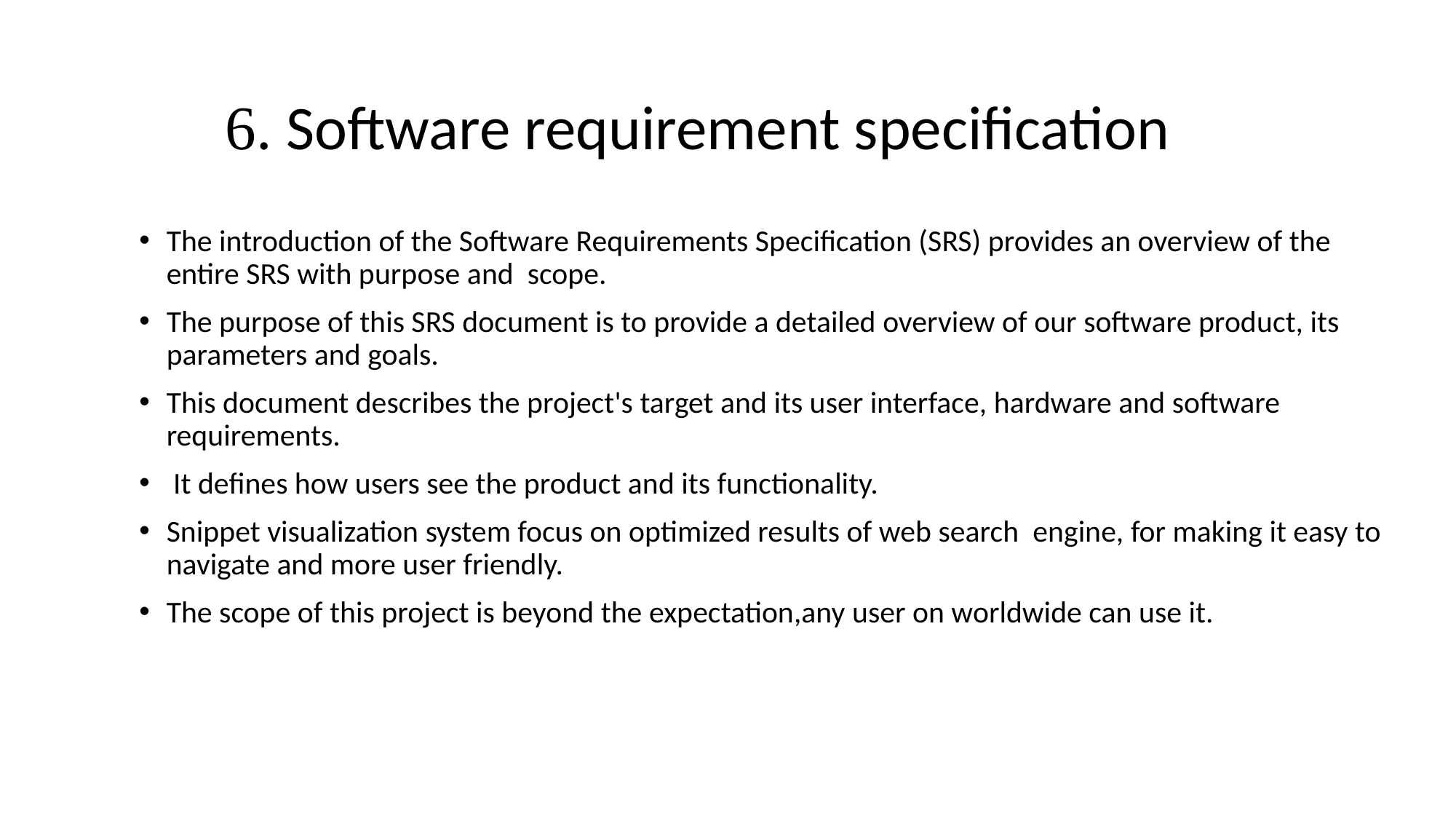

# 6. Software requirement specification
The introduction of the Software Requirements Specification (SRS) provides an overview of the entire SRS with purpose and  scope.
The purpose of this SRS document is to provide a detailed overview of our software product, its parameters and goals.
This document describes the project's target and its user interface, hardware and software requirements.
 It defines how users see the product and its functionality.
Snippet visualization system focus on optimized results of web search  engine, for making it easy to navigate and more user friendly.
The scope of this project is beyond the expectation,any user on worldwide can use it.